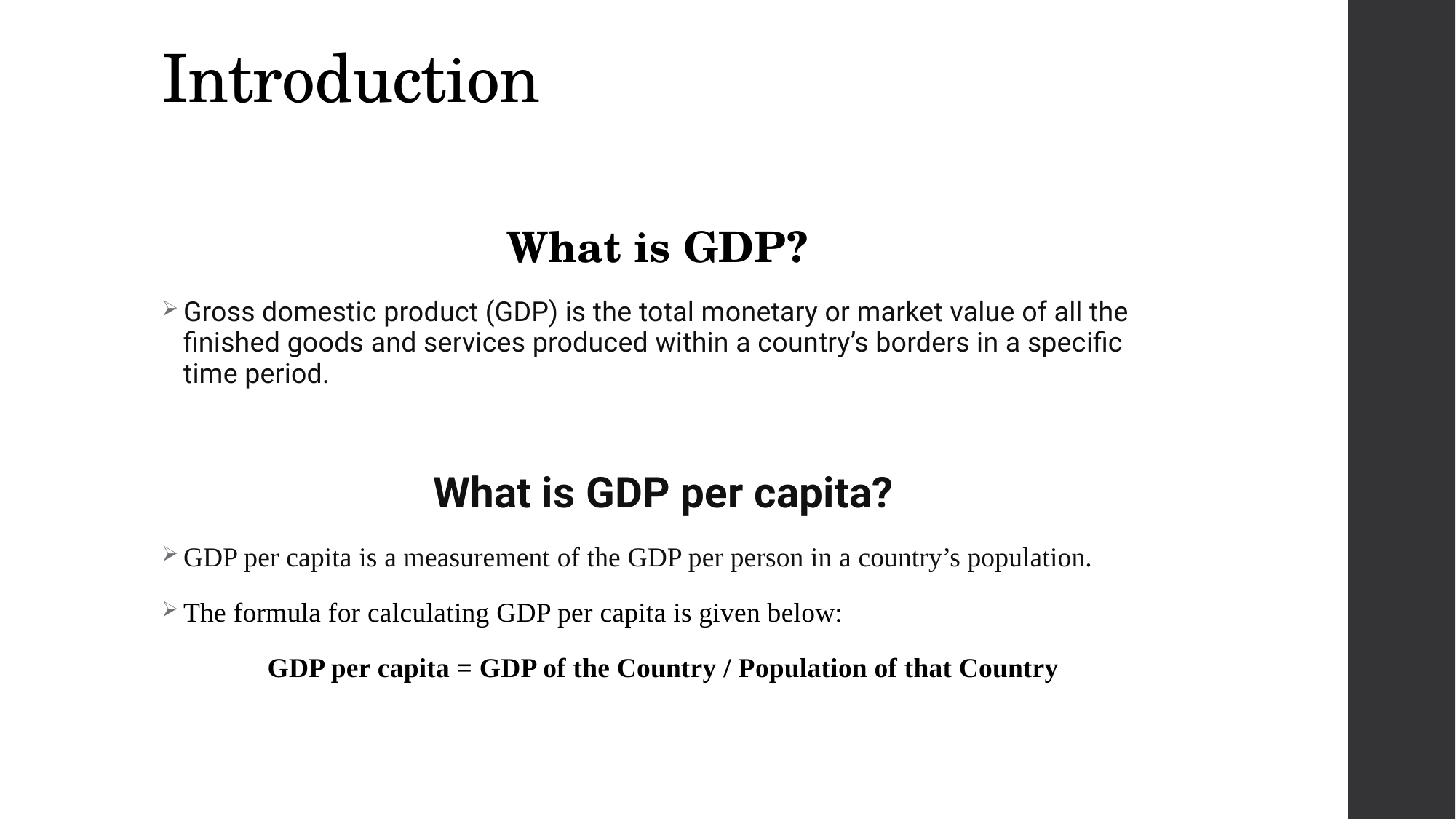

# Introduction
What is GDP?
Gross domestic product (GDP) is the total monetary or market value of all the finished goods and services produced within a country’s borders in a specific time period.

What is GDP per capita?
GDP per capita is a measurement of the GDP per person in a country’s population.
The formula for calculating GDP per capita is given below:
GDP per capita = GDP of the Country / Population of that Country